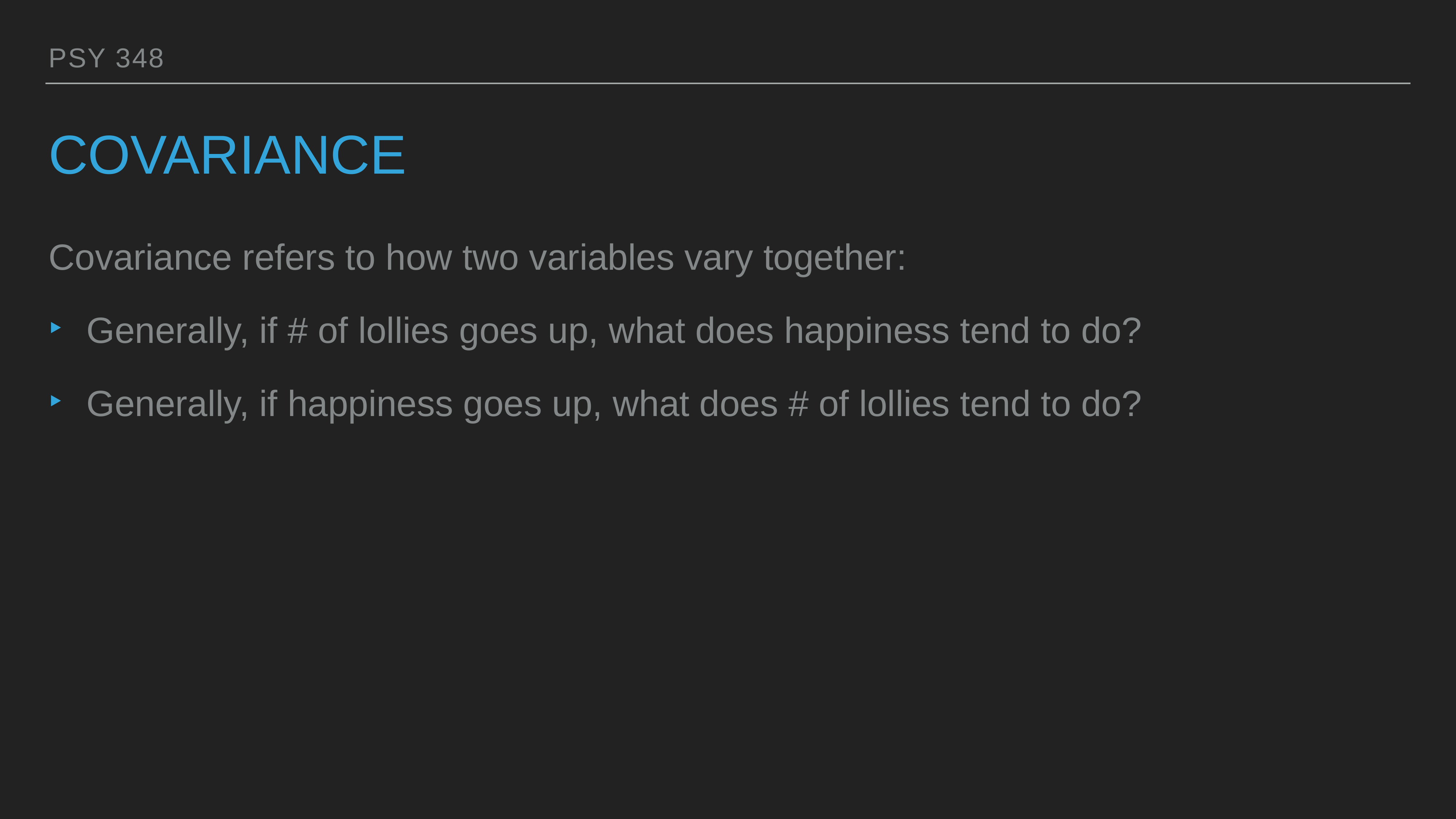

PSY 348
# Covariance
Covariance refers to how two variables vary together:
Generally, if # of lollies goes up, what does happiness tend to do?
Generally, if happiness goes up, what does # of lollies tend to do?